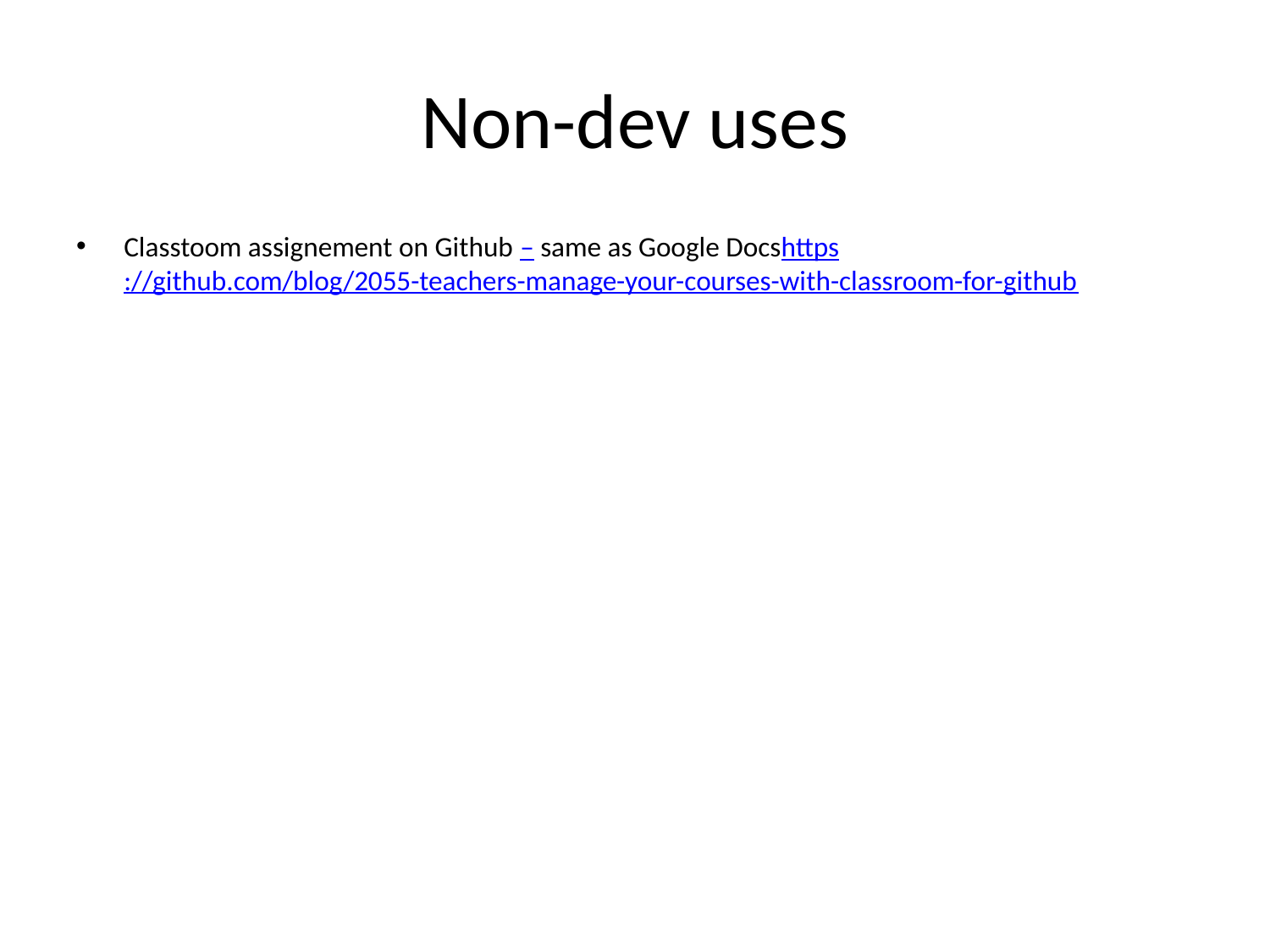

# Non-dev uses
Classtoom assignement on Github – same as Google Docshttps://github.com/blog/2055-teachers-manage-your-courses-with-classroom-for-github